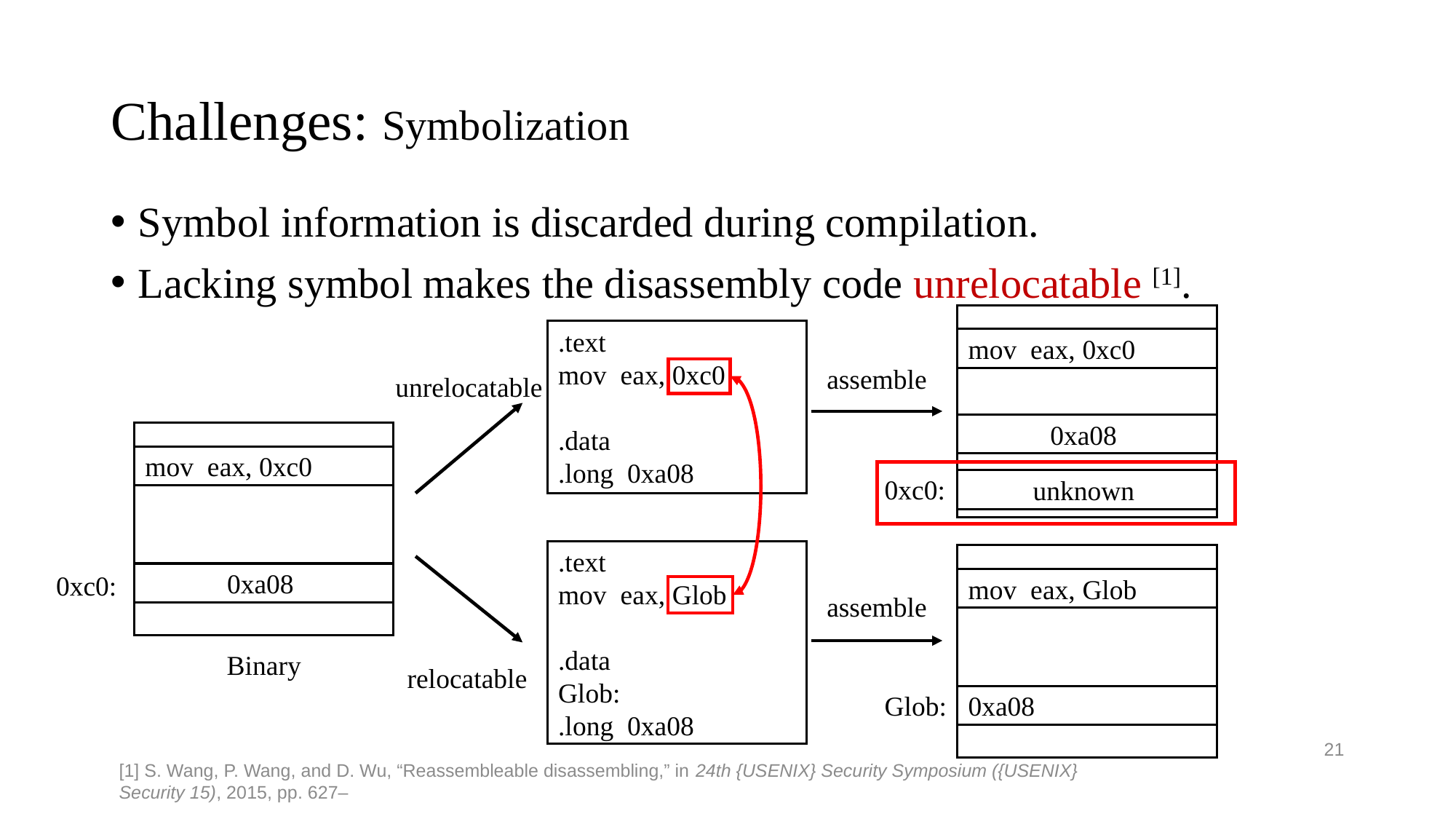

# Challenges: Symbolization
Symbol information is discarded during compilation.
Lacking symbol makes the disassembly code unrelocatable [1].

.text
mov  eax, 0xc0

.data
.long  0xa08
mov  eax, 0xc0
assemble

unrelocatable
0xa08

mov  eax, 0xc0

0xc0:
unknown
.text
mov  eax, Glob

.data
Glob:
.long  0xa08

0xc0:
0xa08
mov  eax, Glob

assemble
Binary
relocatable
Glob:
0xa08
21
[1] S. Wang, P. Wang, and D. Wu, “Reassembleable disassembling,” in 24th {USENIX} Security Symposium ({USENIX} Security 15), 2015, pp. 627–